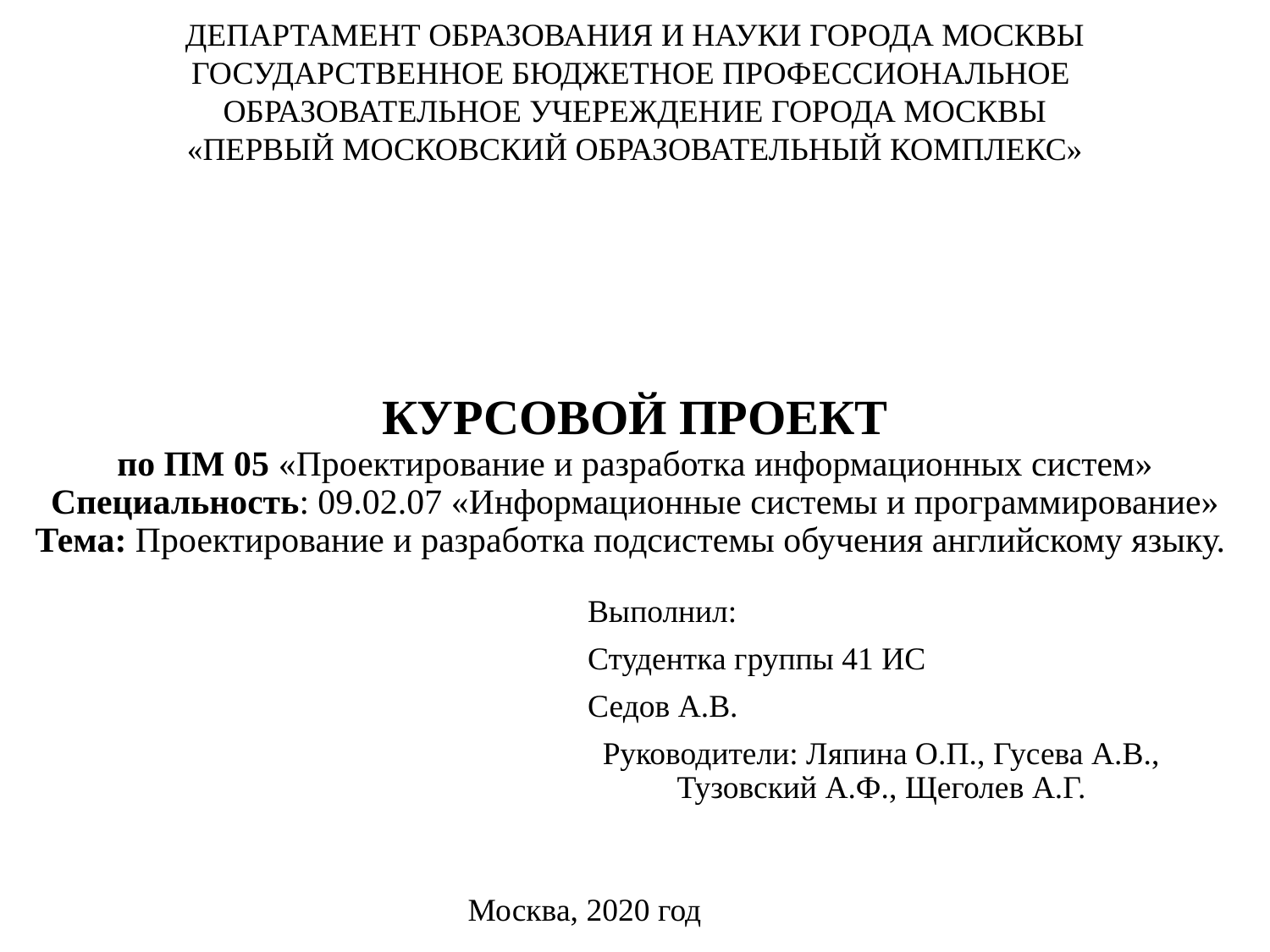

ДЕПАРТАМЕНТ ОБРАЗОВАНИЯ И НАУКИ ГОРОДА МОСКВЫ
ГОСУДАРСТВЕННОЕ БЮДЖЕТНОЕ ПРОФЕССИОНАЛЬНОЕ
ОБРАЗОВАТЕЛЬНОЕ УЧЕРЕЖДЕНИЕ ГОРОДА МОСКВЫ
«ПЕРВЫЙ МОСКОВСКИЙ ОБРАЗОВАТЕЛЬНЫЙ КОМПЛЕКС»

# КУРСОВОЙ ПРОЕКТ по ПМ 05 «Проектирование и разработка информационных систем» Специальность: 09.02.07 «Информационные системы и программирование» Тема: Проектирование и разработка подсистемы обучения английскому языку.
Выполнил:
Студентка группы 41 ИС
Седов А.В.
Руководители: Ляпина О.П., Гусева А.В., Тузовский А.Ф., Щеголев А.Г.
Москва, 2020 год